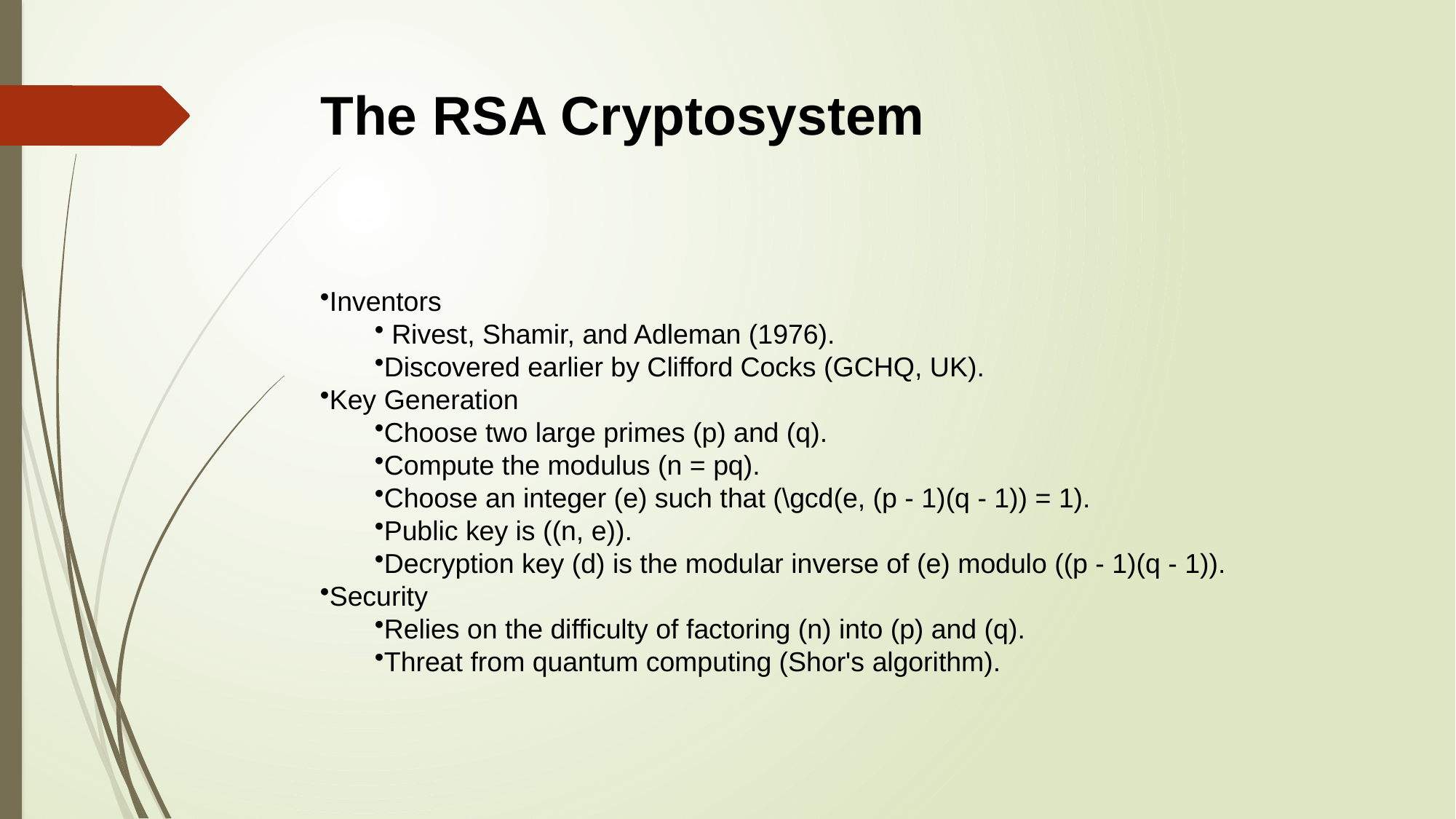

# The RSA Cryptosystem
Inventors
 Rivest, Shamir, and Adleman (1976).
Discovered earlier by Clifford Cocks (GCHQ, UK).
Key Generation
Choose two large primes (p) and (q).
Compute the modulus (n = pq).
Choose an integer (e) such that (\gcd(e, (p - 1)(q - 1)) = 1).
Public key is ((n, e)).
Decryption key (d) is the modular inverse of (e) modulo ((p - 1)(q - 1)).
Security
Relies on the difficulty of factoring (n) into (p) and (q).
Threat from quantum computing (Shor's algorithm).